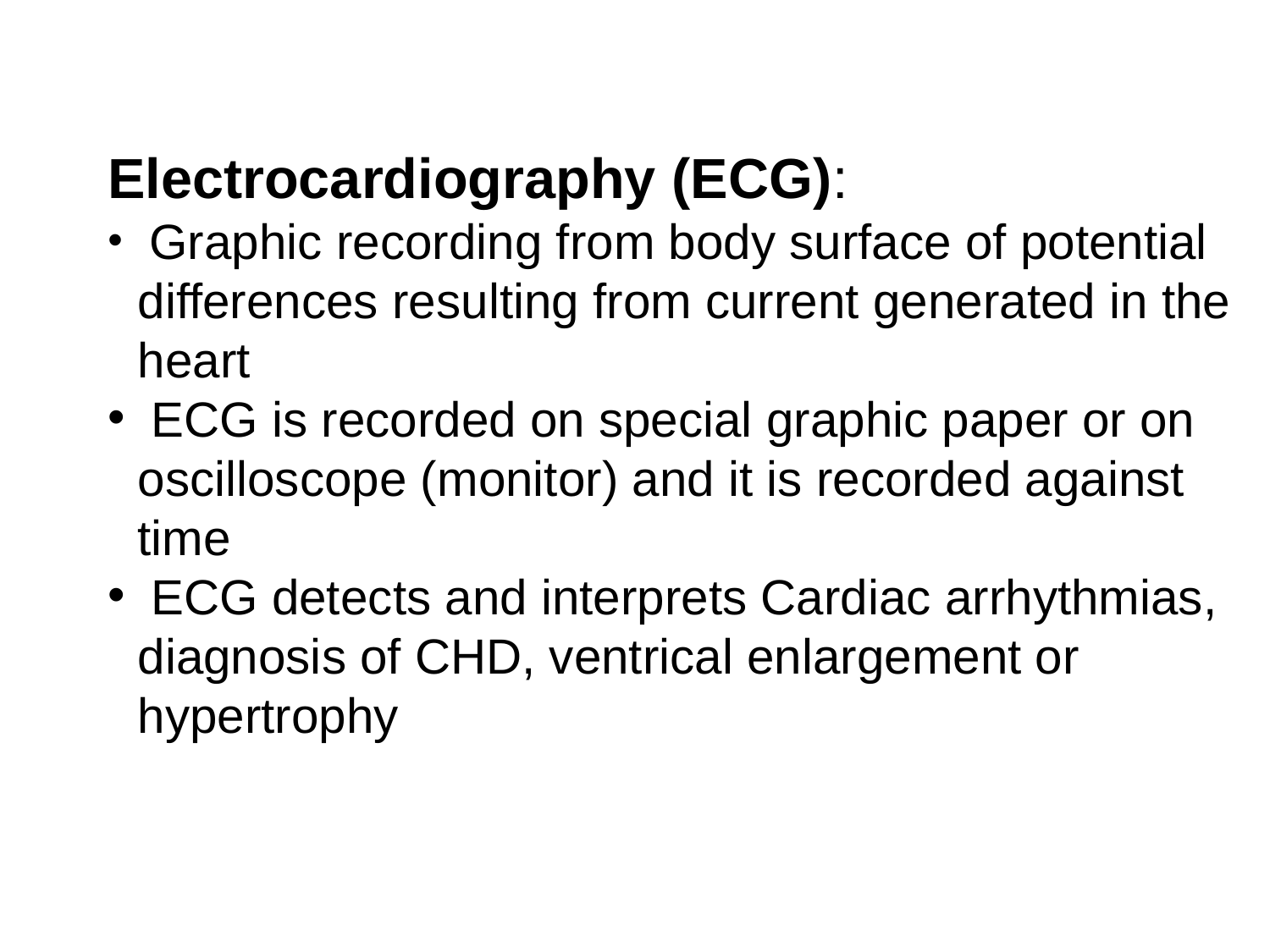

Electrocardiography (ECG):
 Graphic recording from body surface of potential differences resulting from current generated in the heart
 ECG is recorded on special graphic paper or on oscilloscope (monitor) and it is recorded against time
 ECG detects and interprets Cardiac arrhythmias, diagnosis of CHD, ventrical enlargement or hypertrophy